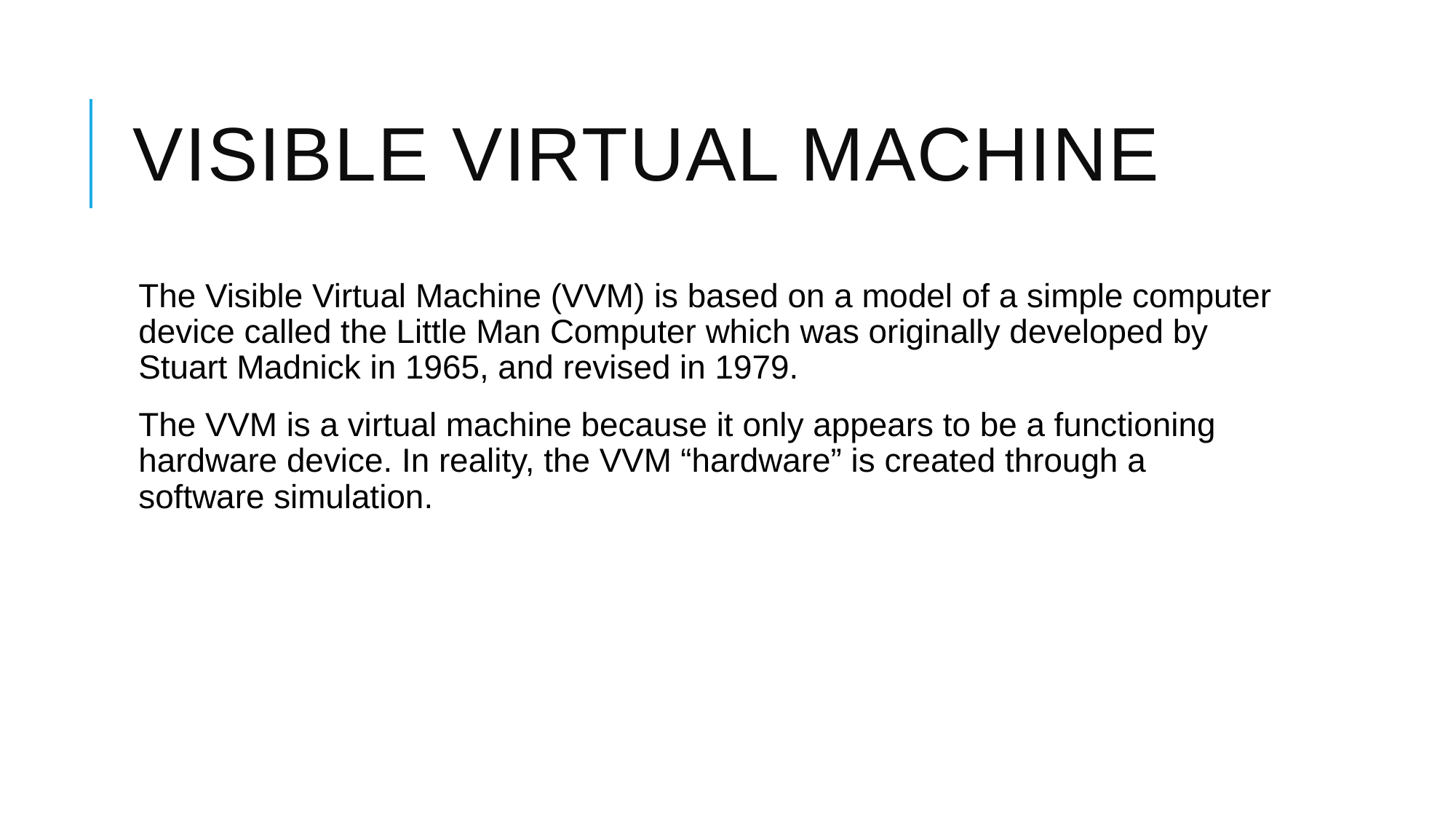

# Visible Virtual Machine
The Visible Virtual Machine (VVM) is based on a model of a simple computer device called the Little Man Computer which was originally developed by Stuart Madnick in 1965, and revised in 1979.
The VVM is a virtual machine because it only appears to be a functioning hardware device. In reality, the VVM “hardware” is created through a software simulation.